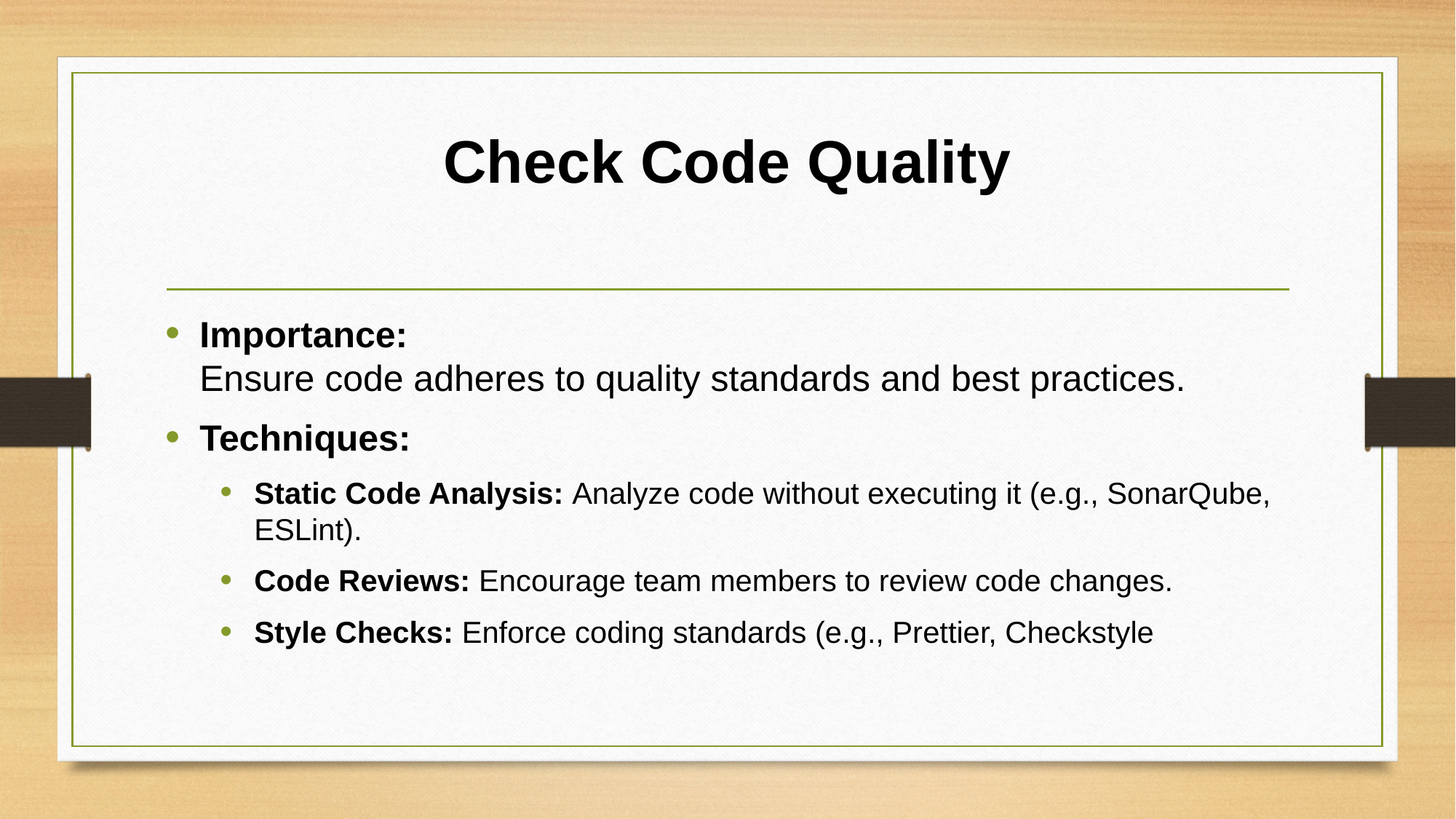

# Check Code Quality
Importance:
Ensure code adheres to quality standards and best practices.
Techniques:
Static Code Analysis: Analyze code without executing it (e.g., SonarQube, ESLint).
Code Reviews: Encourage team members to review code changes.
Style Checks: Enforce coding standards (e.g., Prettier, Checkstyle